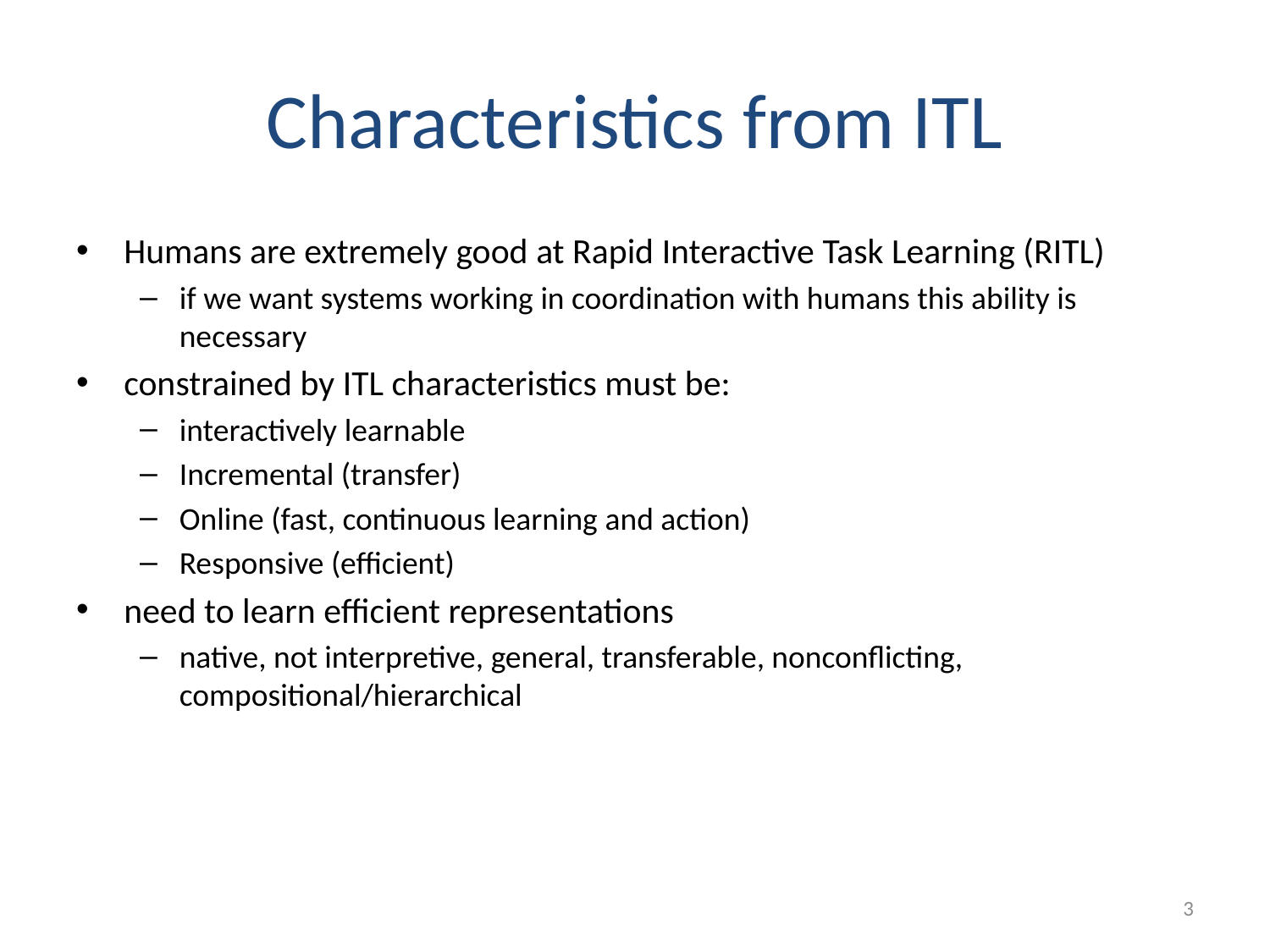

# Characteristics from ITL
Humans are extremely good at Rapid Interactive Task Learning (RITL)
if we want systems working in coordination with humans this ability is necessary
constrained by ITL characteristics must be:
interactively learnable
Incremental (transfer)
Online (fast, continuous learning and action)
Responsive (efficient)
need to learn efficient representations
native, not interpretive, general, transferable, nonconflicting, compositional/hierarchical
3